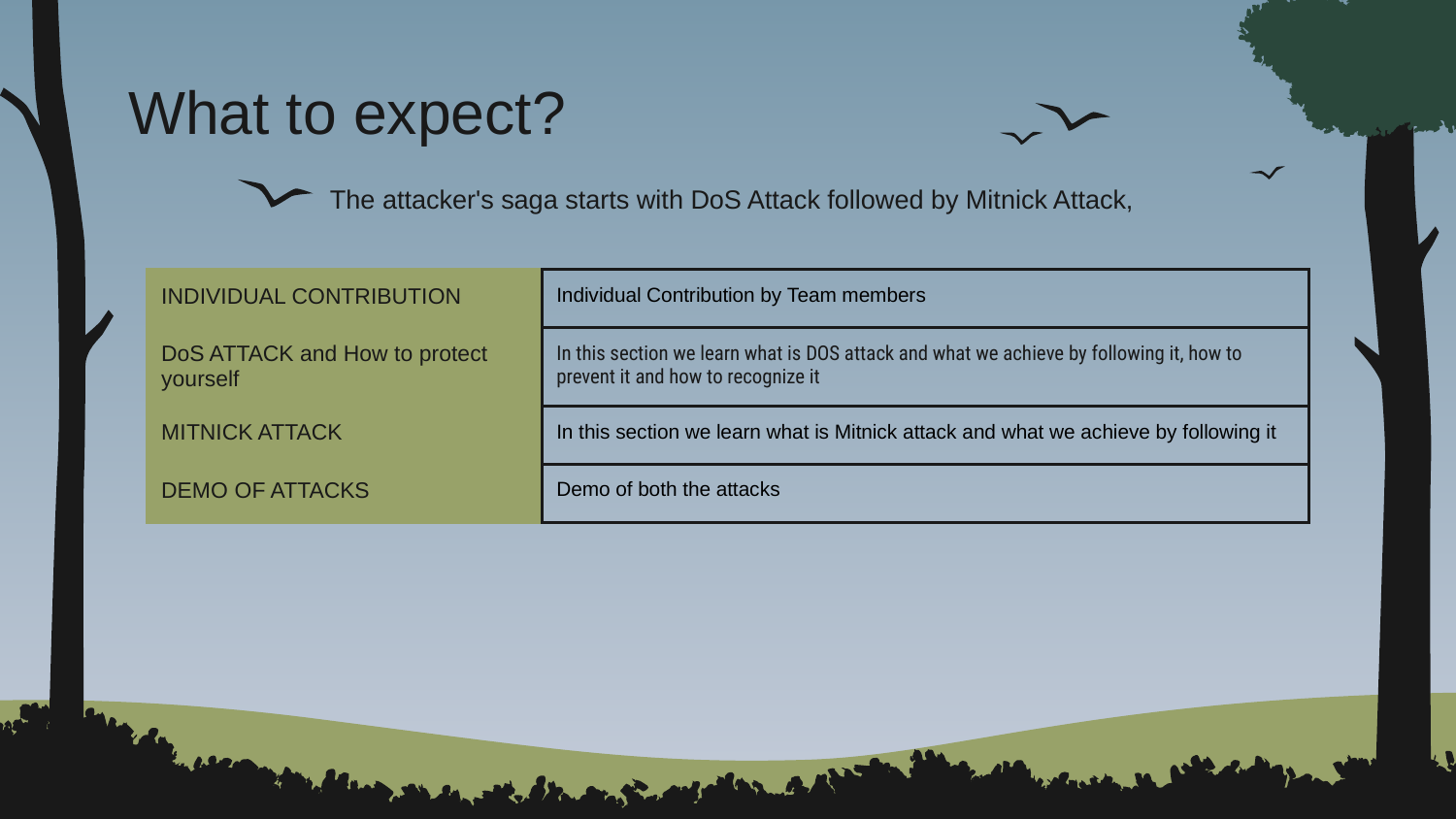

# What to expect?

The attacker's saga starts with DoS Attack followed by Mitnick Attack,

| INDIVIDUAL CONTRIBUTION | Individual Contribution by Team members |
| --- | --- |
| DoS ATTACK and How to protect yourself | In this section we learn what is DOS attack and what we achieve by following it, how to prevent it and how to recognize it |
| MITNICK ATTACK | In this section we learn what is Mitnick attack and what we achieve by following it |
| DEMO OF ATTACKS | Demo of both the attacks |